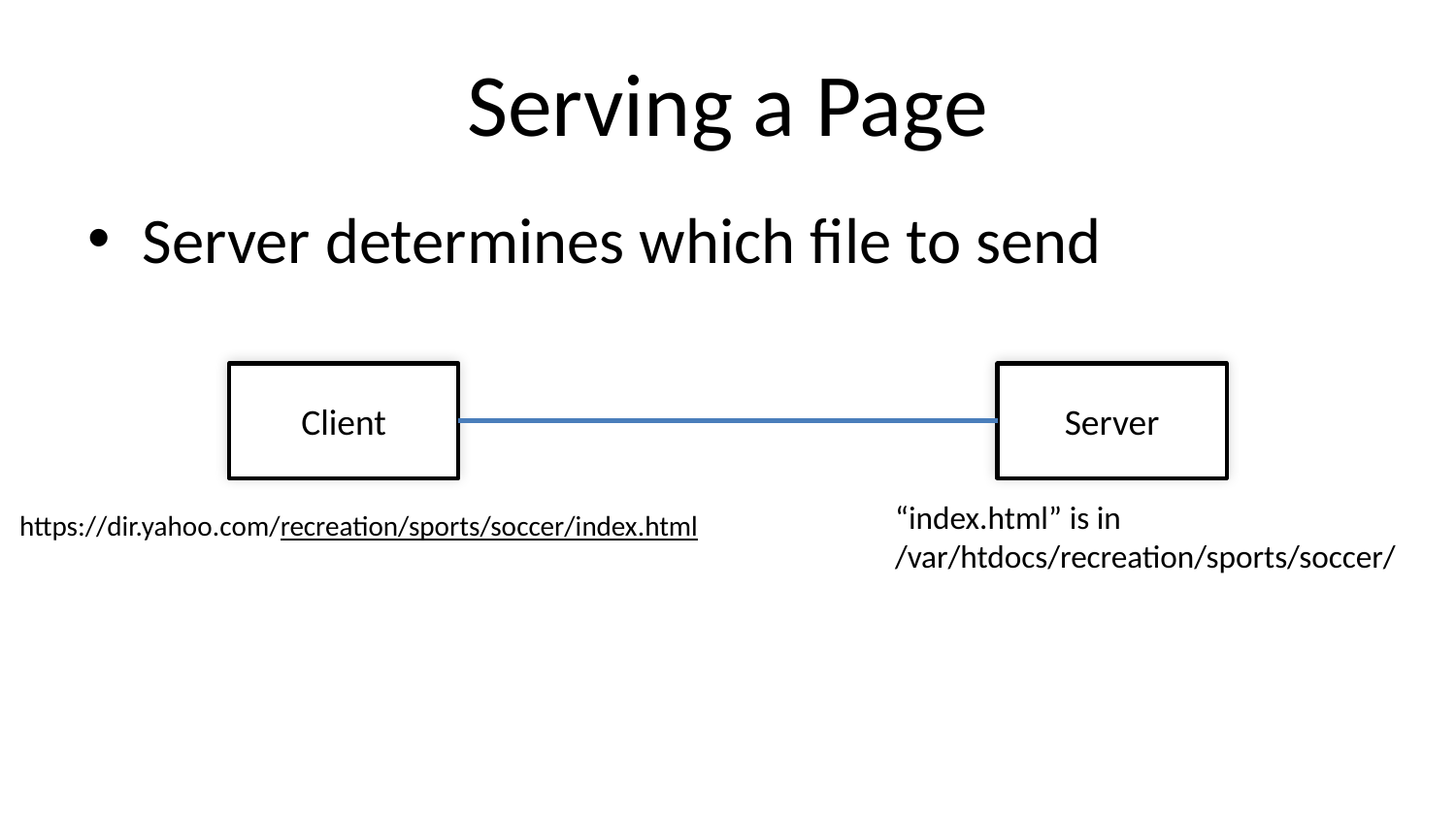

# Serving a Page
Server determines which file to send

Client
Server
“index.html” is in
/var/htdocs/recreation/sports/soccer/
https://dir.yahoo.com/recreation/sports/soccer/index.html